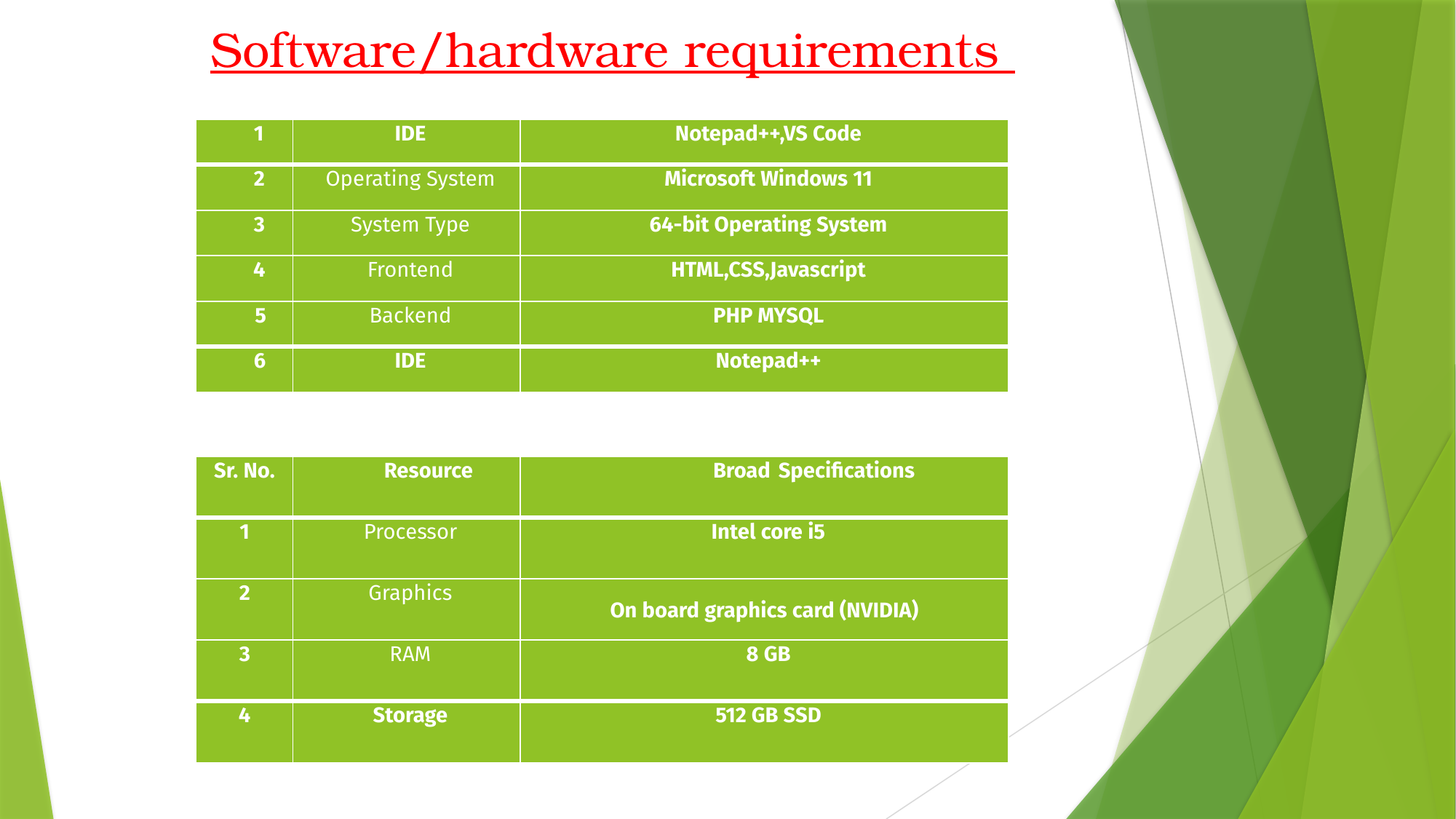

# Software/hardware requirements

| 1 | IDE | Notepad++,VS Code |
| --- | --- | --- |
| 2 | Operating System | Microsoft Windows 11 |
| 3 | System Type | 64-bit Operating System |
| 4 | Frontend | HTML,CSS,Javascript |
| 5 | Backend | PHP MYSQL |
| 6 | IDE | Notepad++ |
| Sr. No. | Resource | Broad Specifications |
| --- | --- | --- |
| 1 | Processor | Intel core i5 |
| 2 | Graphics | On board graphics card (NVIDIA) |
| 3 | RAM | 8 GB |
| 4 | Storage | 512 GB SSD |